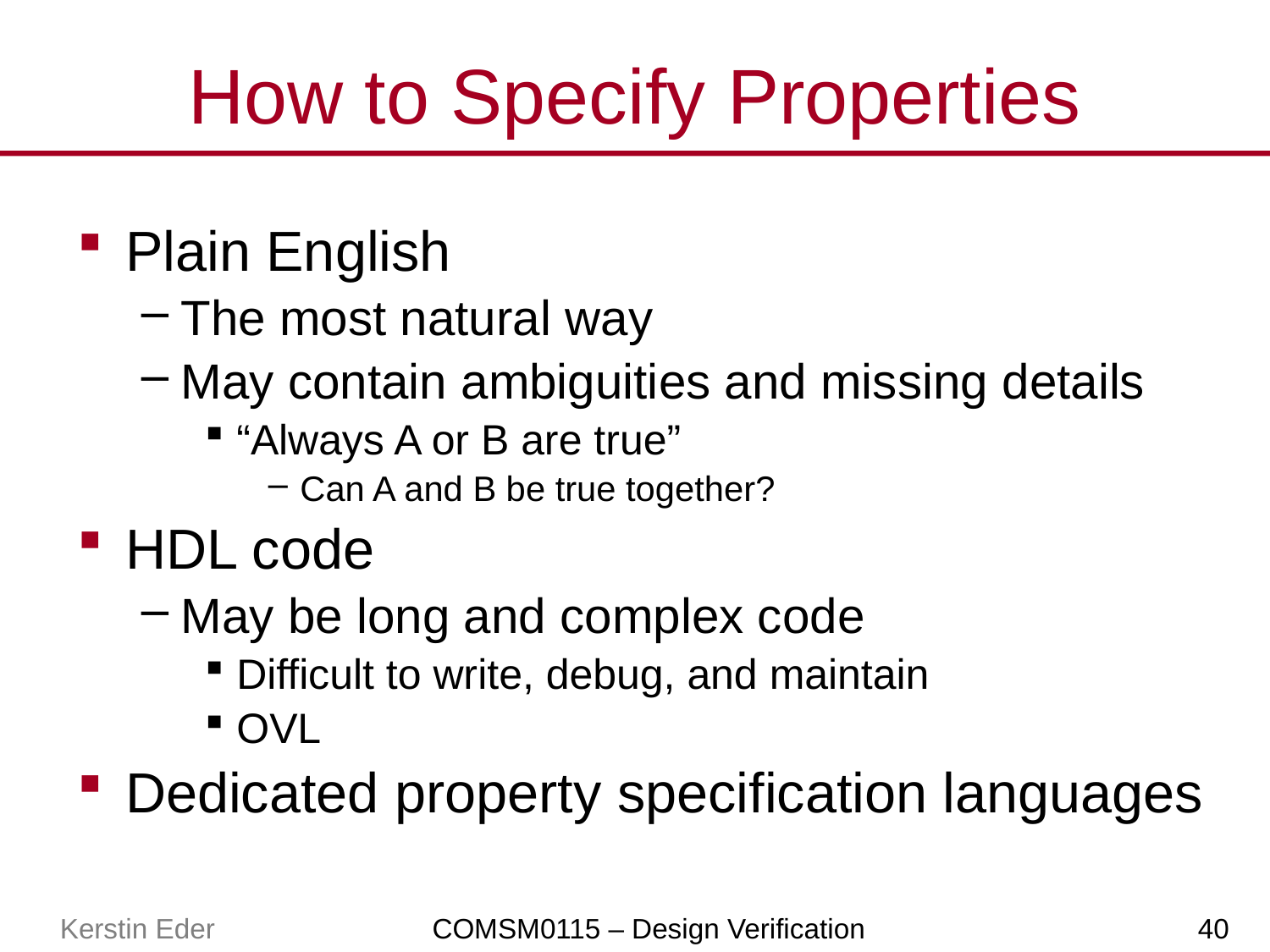

# How to Specify Properties
Plain English
The most natural way
May contain ambiguities and missing details
“Always A or B are true”
Can A and B be true together?
HDL code
May be long and complex code
Difficult to write, debug, and maintain
OVL
Dedicated property specification languages